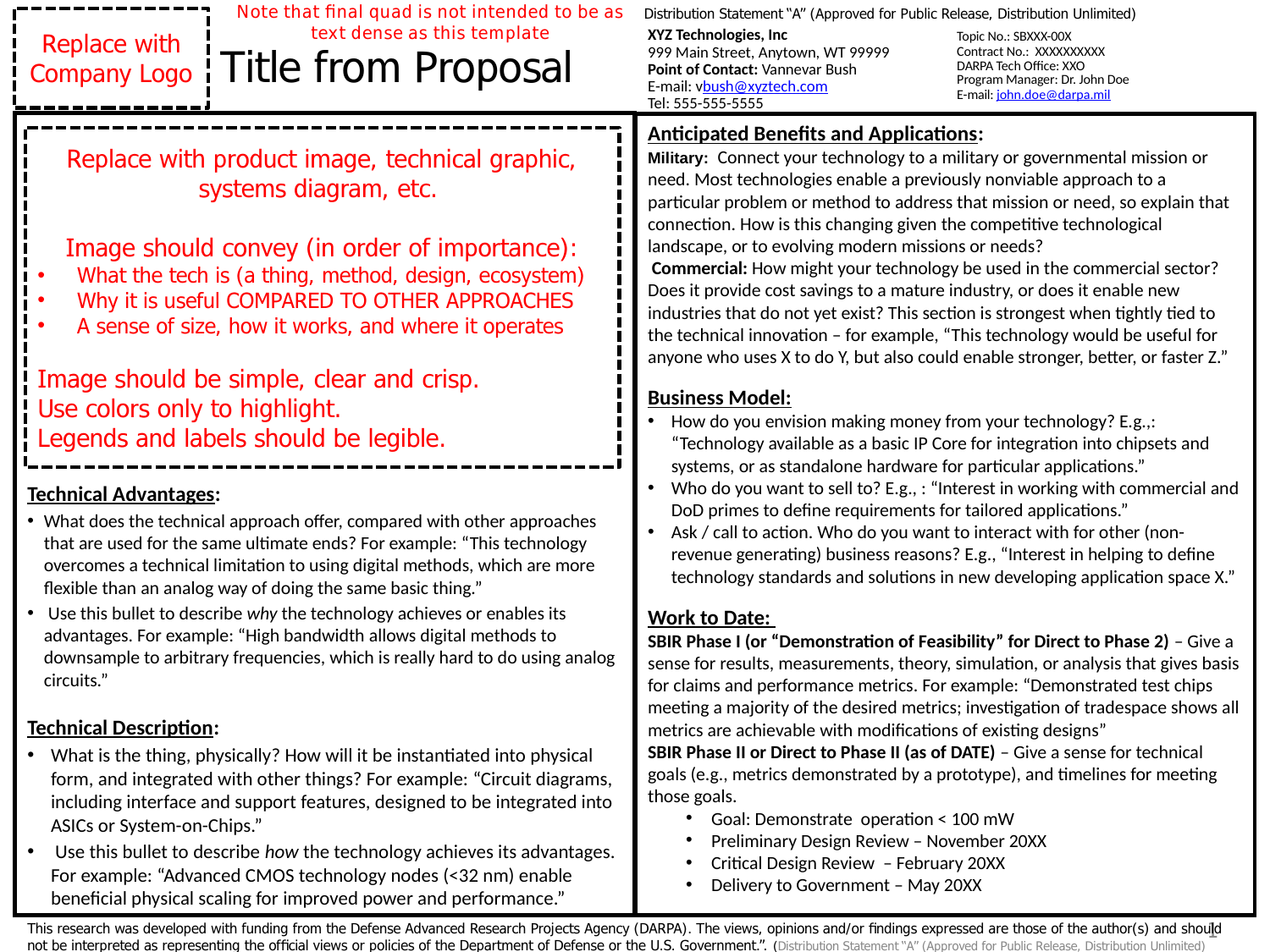

Note that final quad is not intended to be as text dense as this template
Distribution Statement “A” (Approved for Public Release, Distribution Unlimited)
Title from Proposal
Replace with Company Logo
XYZ Technologies, Inc
999 Main Street, Anytown, WT 99999
Point of Contact: Vannevar Bush
E-mail: vbush@xyztech.com
Tel: 555-555-5555
# Topic No.: SBXXX-00X Contract No.:  XXXXXXXXXX DARPA Tech Office: XXO Program Manager: Dr. John Doe E-mail: john.doe@darpa.mil
Technical Advantages:
What does the technical approach offer, compared with other approaches that are used for the same ultimate ends? For example: “This technology overcomes a technical limitation to using digital methods, which are more flexible than an analog way of doing the same basic thing.”
 Use this bullet to describe why the technology achieves or enables its advantages. For example: “High bandwidth allows digital methods to downsample to arbitrary frequencies, which is really hard to do using analog circuits.”

Technical Description:
What is the thing, physically? How will it be instantiated into physical form, and integrated with other things? For example: “Circuit diagrams, including interface and support features, designed to be integrated into ASICs or System-on-Chips.”
 Use this bullet to describe how the technology achieves its advantages. For example: “Advanced CMOS technology nodes (<32 nm) enable beneficial physical scaling for improved power and performance.”
Anticipated Benefits and Applications:
Military:  Connect your technology to a military or governmental mission or need. Most technologies enable a previously nonviable approach to a particular problem or method to address that mission or need, so explain that connection. How is this changing given the competitive technological landscape, or to evolving modern missions or needs?
  Commercial: How might your technology be used in the commercial sector? Does it provide cost savings to a mature industry, or does it enable new industries that do not yet exist? This section is strongest when tightly tied to the technical innovation – for example, “This technology would be useful for anyone who uses X to do Y, but also could enable stronger, better, or faster Z.”

Business Model:
How do you envision making money from your technology? E.g.,: “Technology available as a basic IP Core for integration into chipsets and systems, or as standalone hardware for particular applications.”
Who do you want to sell to? E.g., : “Interest in working with commercial and DoD primes to define requirements for tailored applications.”
Ask / call to action. Who do you want to interact with for other (non-revenue generating) business reasons? E.g., “Interest in helping to define technology standards and solutions in new developing application space X.”

Work to Date:
SBIR Phase I (or “Demonstration of Feasibility” for Direct to Phase 2) – Give a sense for results, measurements, theory, simulation, or analysis that gives basis for claims and performance metrics. For example: “Demonstrated test chips meeting a majority of the desired metrics; investigation of tradespace shows all metrics are achievable with modifications of existing designs”
SBIR Phase II or Direct to Phase II (as of DATE) – Give a sense for technical goals (e.g., metrics demonstrated by a prototype), and timelines for meeting those goals.
Goal: Demonstrate  operation < 100 mW
Preliminary Design Review – November 20XX
Critical Design Review  – February 20XX
Delivery to Government – May 20XX

Replace with product image, technical graphic, systems diagram, etc.

Image should convey (in order of importance):
What the tech is (a thing, method, design, ecosystem)
Why it is useful COMPARED TO OTHER APPROACHES
A sense of size, how it works, and where it operates

Image should be simple, clear and crisp.
Use colors only to highlight.
Legends and labels should be legible.
This research was developed with funding from the Defense Advanced Research Projects Agency (DARPA). The views, opinions and/or findings expressed are those of the author(s) and should not be interpreted as representing the official views or policies of the Department of Defense or the U.S. Government.”. (Distribution Statement “A” (Approved for Public Release, Distribution Unlimited)
1